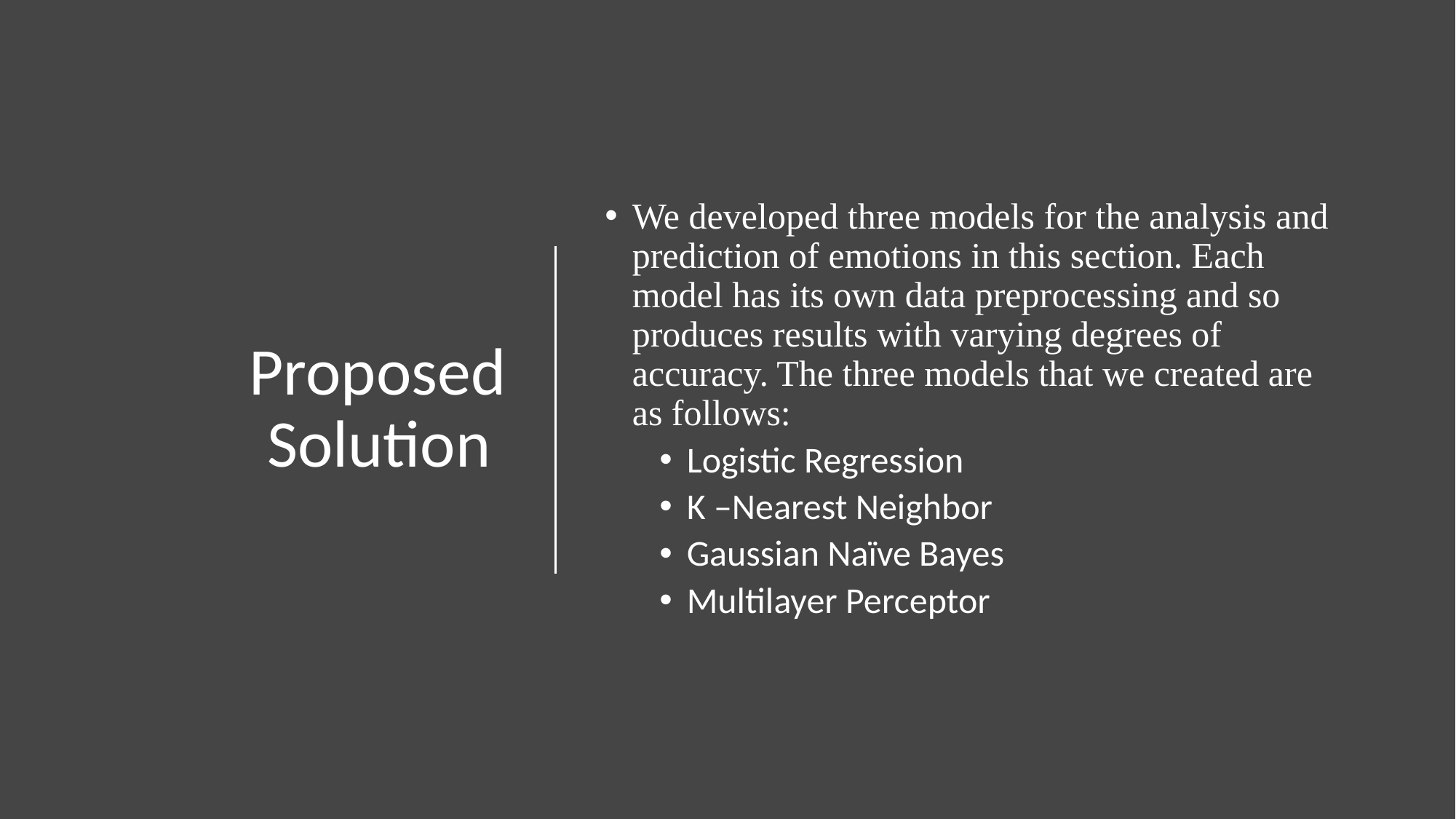

# Proposed Solution
We developed three models for the analysis and prediction of emotions in this section. Each model has its own data preprocessing and so produces results with varying degrees of accuracy. The three models that we created are as follows:
Logistic Regression
K –Nearest Neighbor
Gaussian Naïve Bayes
Multilayer Perceptor